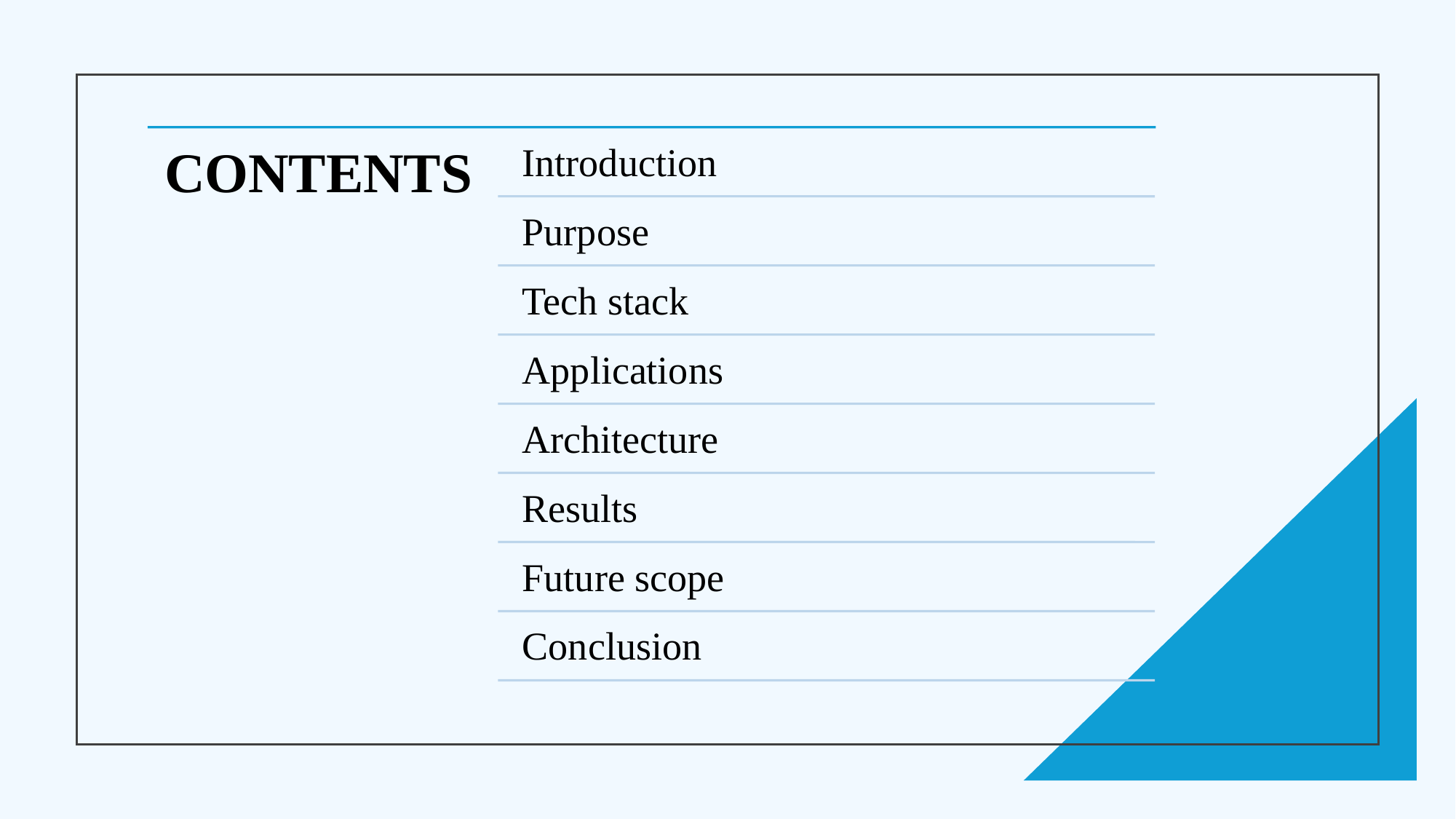

CONTENTS
Introduction
Purpose
Tech stack
Applications
Architecture
Results
Future scope
Conclusion